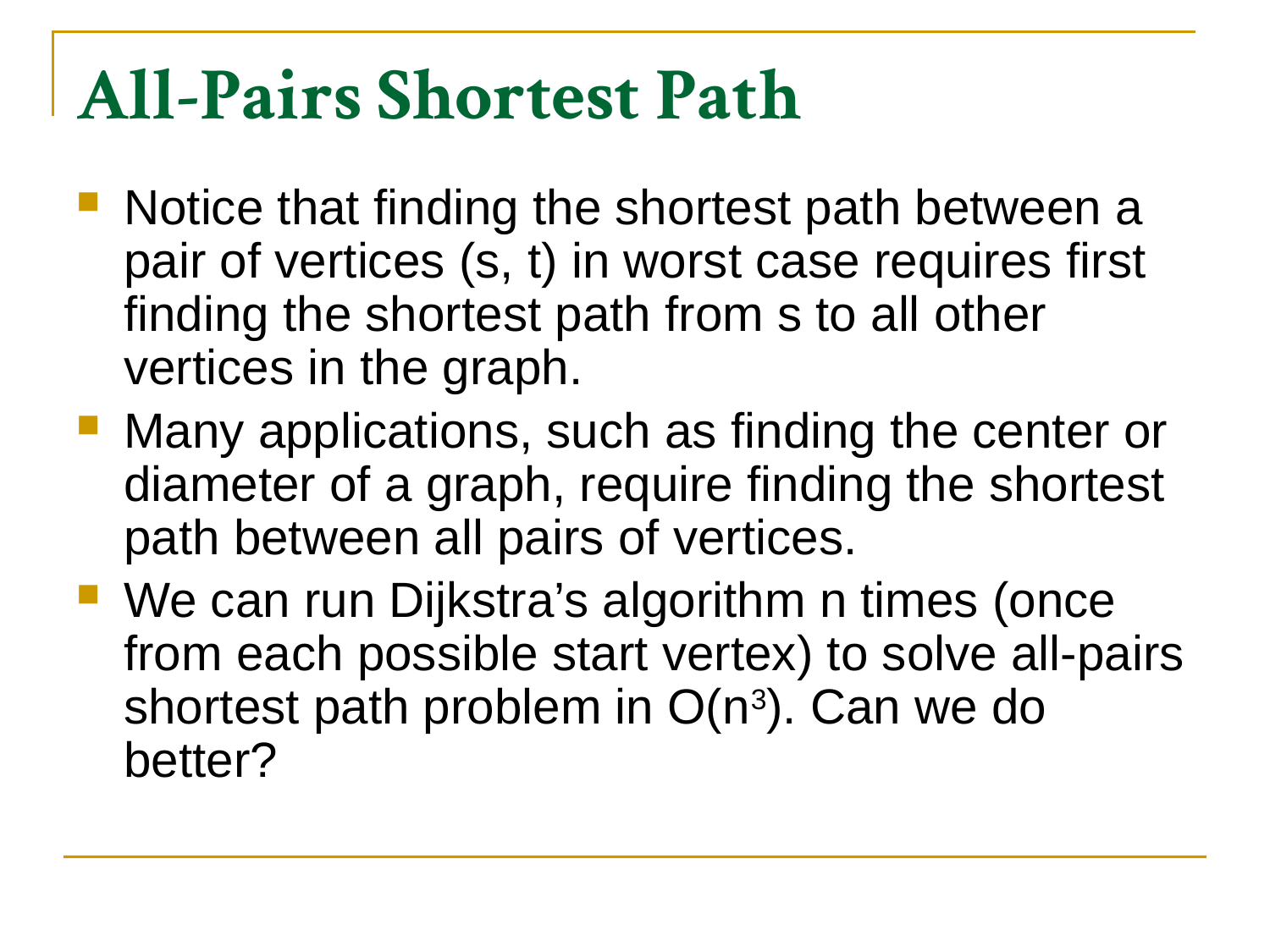

# All-Pairs Shortest Path
Notice that finding the shortest path between a pair of vertices (s, t) in worst case requires first finding the shortest path from s to all other vertices in the graph.
Many applications, such as finding the center or diameter of a graph, require finding the shortest path between all pairs of vertices.
We can run Dijkstra’s algorithm n times (once from each possible start vertex) to solve all-pairs shortest path problem in O(n3). Can we do better?